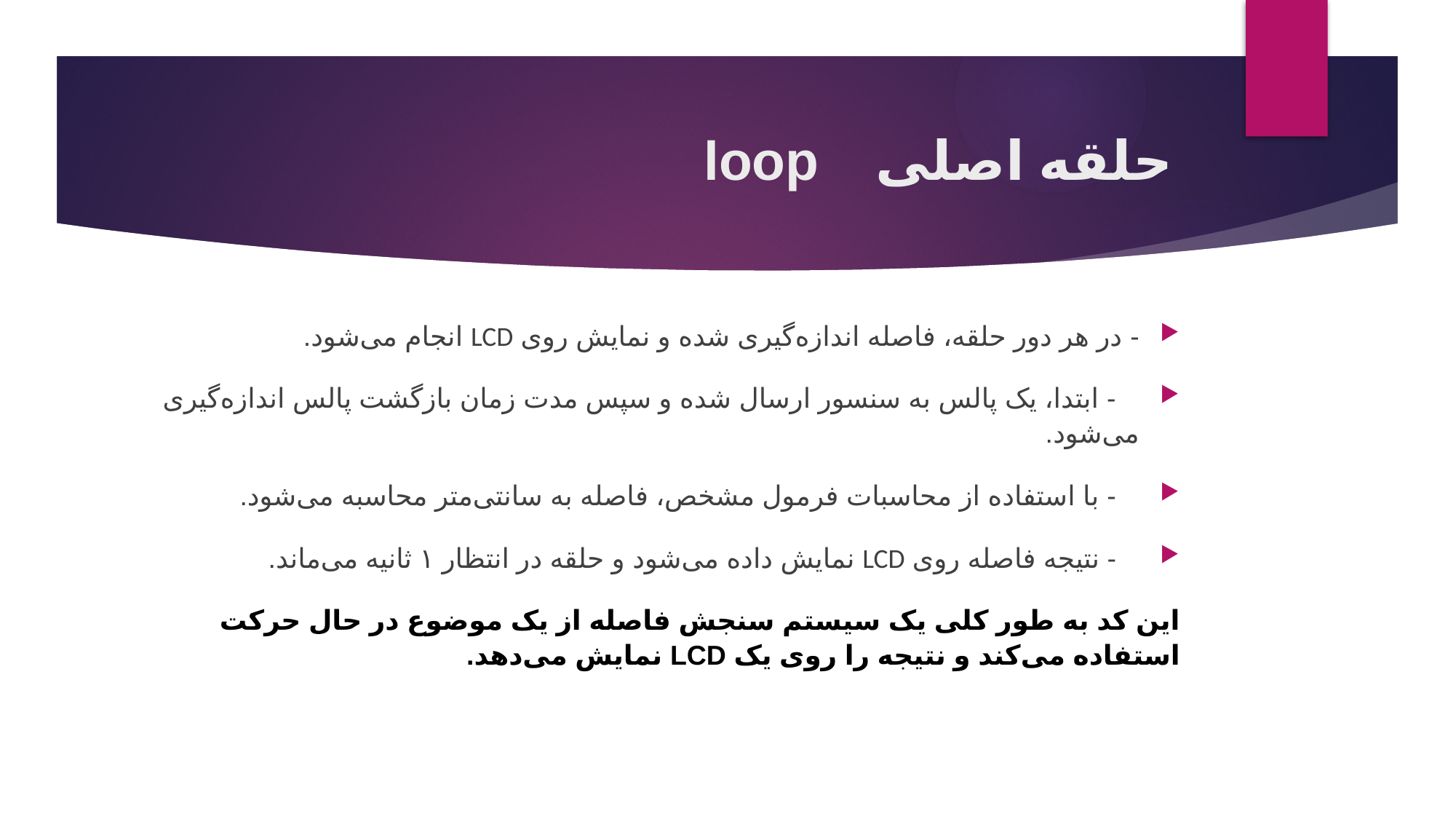

# حلقه اصلی    loop
- در هر دور حلقه، فاصله اندازه‌گیری شده و نمایش روی LCD انجام می‌شود.
   - ابتدا، یک پالس به سنسور ارسال شده و سپس مدت زمان بازگشت پالس اندازه‌گیری می‌شود.
   - با استفاده از محاسبات فرمول مشخص، فاصله به سانتی‌متر محاسبه می‌شود.
   - نتیجه فاصله روی LCD نمایش داده می‌شود و حلقه در انتظار ۱ ثانیه می‌ماند.
این کد به طور کلی یک سیستم سنجش فاصله از یک موضوع در حال حرکت استفاده می‌کند و نتیجه را روی یک LCD نمایش می‌دهد.